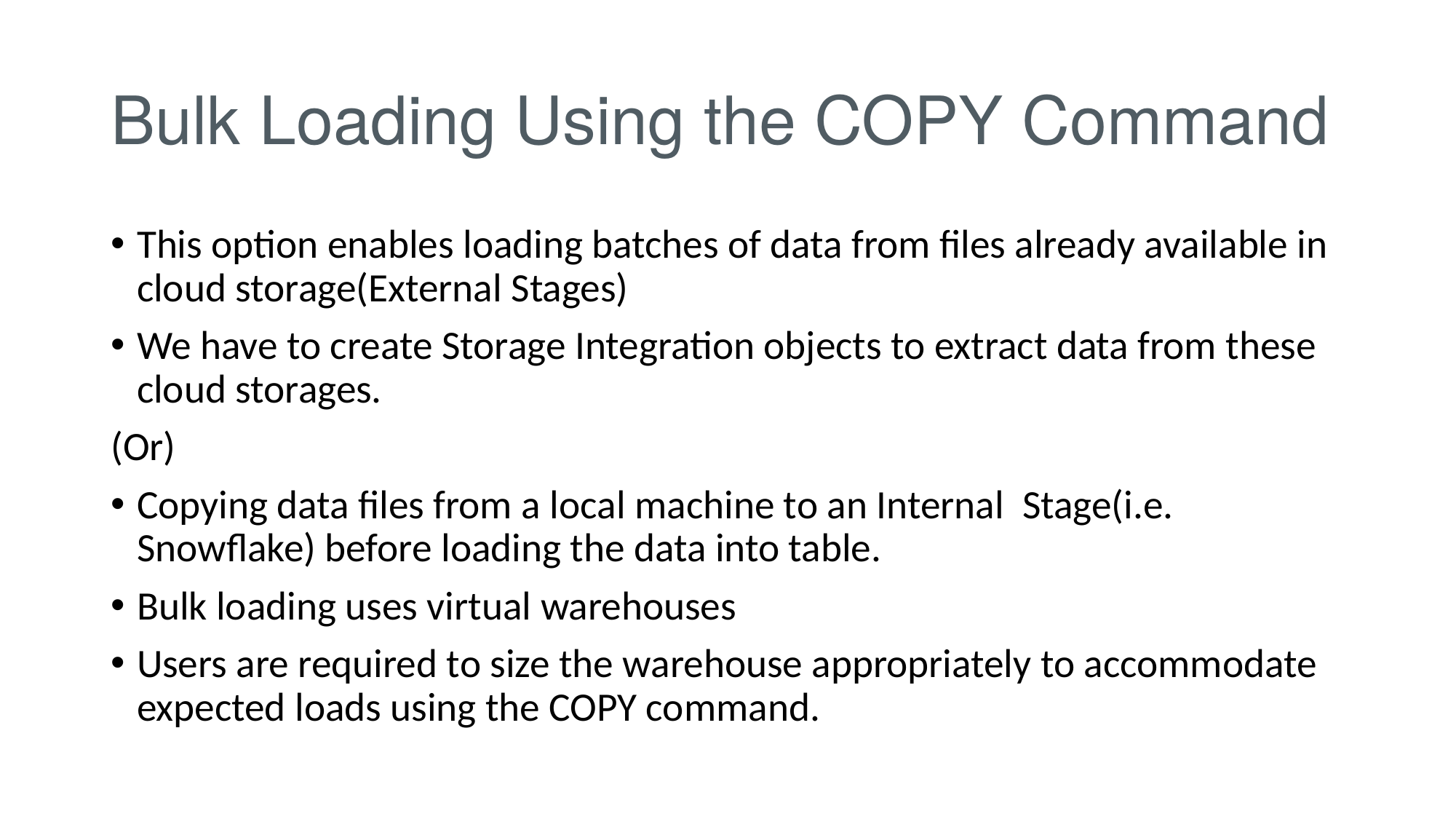

# Bulk Loading Using the COPY Command
This option enables loading batches of data from files already available in cloud storage(External Stages)
We have to create Storage Integration objects to extract data from these cloud storages.
(Or)
Copying data files from a local machine to an Internal  Stage(i.e. Snowflake) before loading the data into table.
Bulk loading uses virtual warehouses
Users are required to size the warehouse appropriately to accommodate expected loads using the COPY command.